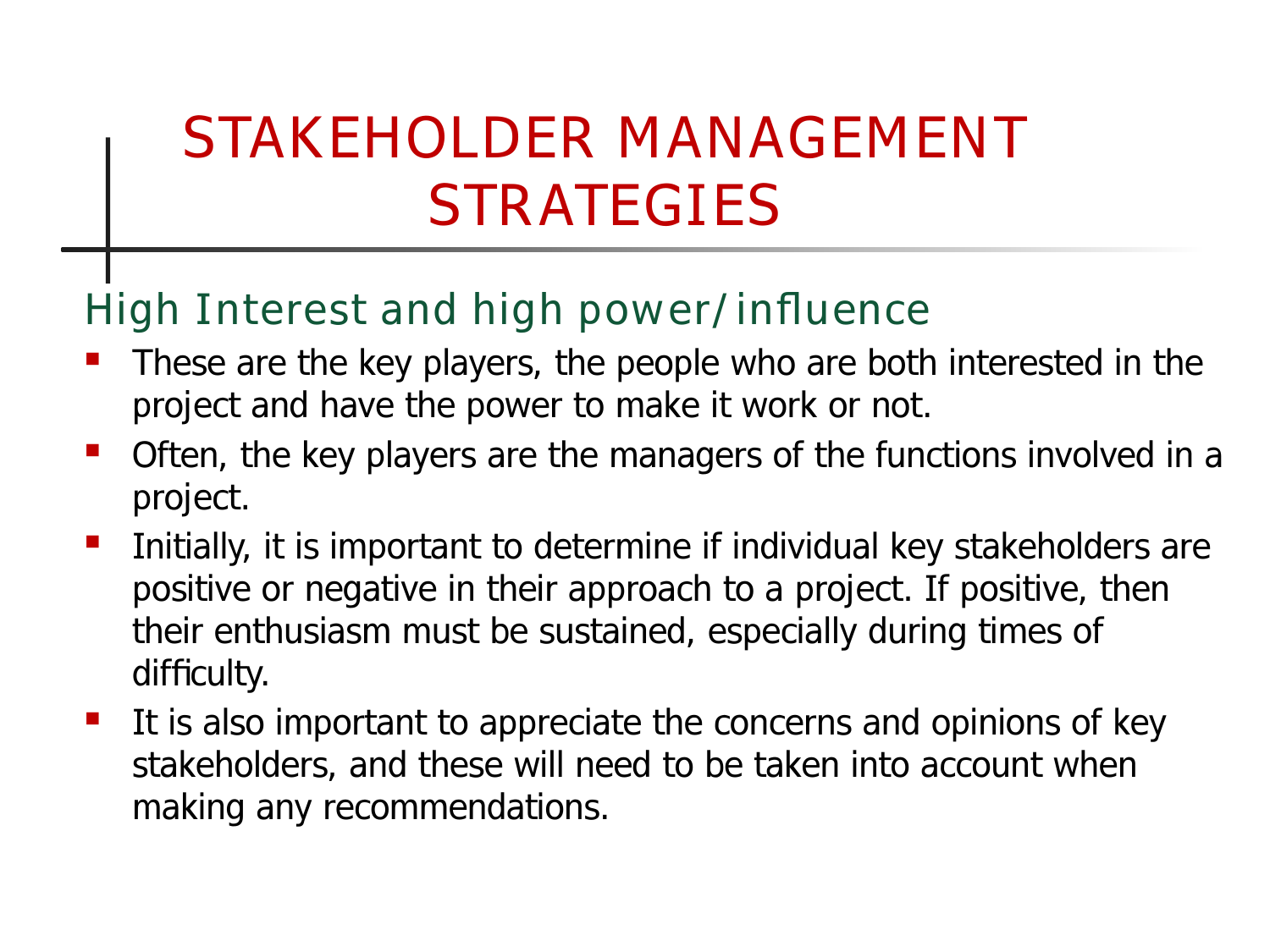

# STAKEHOLDER MANAGEMENT STRATEGIES
High Interest and high power/influence
These are the key players, the people who are both interested in the project and have the power to make it work or not.
Often, the key players are the managers of the functions involved in a project.
Initially, it is important to determine if individual key stakeholders are positive or negative in their approach to a project. If positive, then their enthusiasm must be sustained, especially during times of difficulty.
It is also important to appreciate the concerns and opinions of key stakeholders, and these will need to be taken into account when making any recommendations.